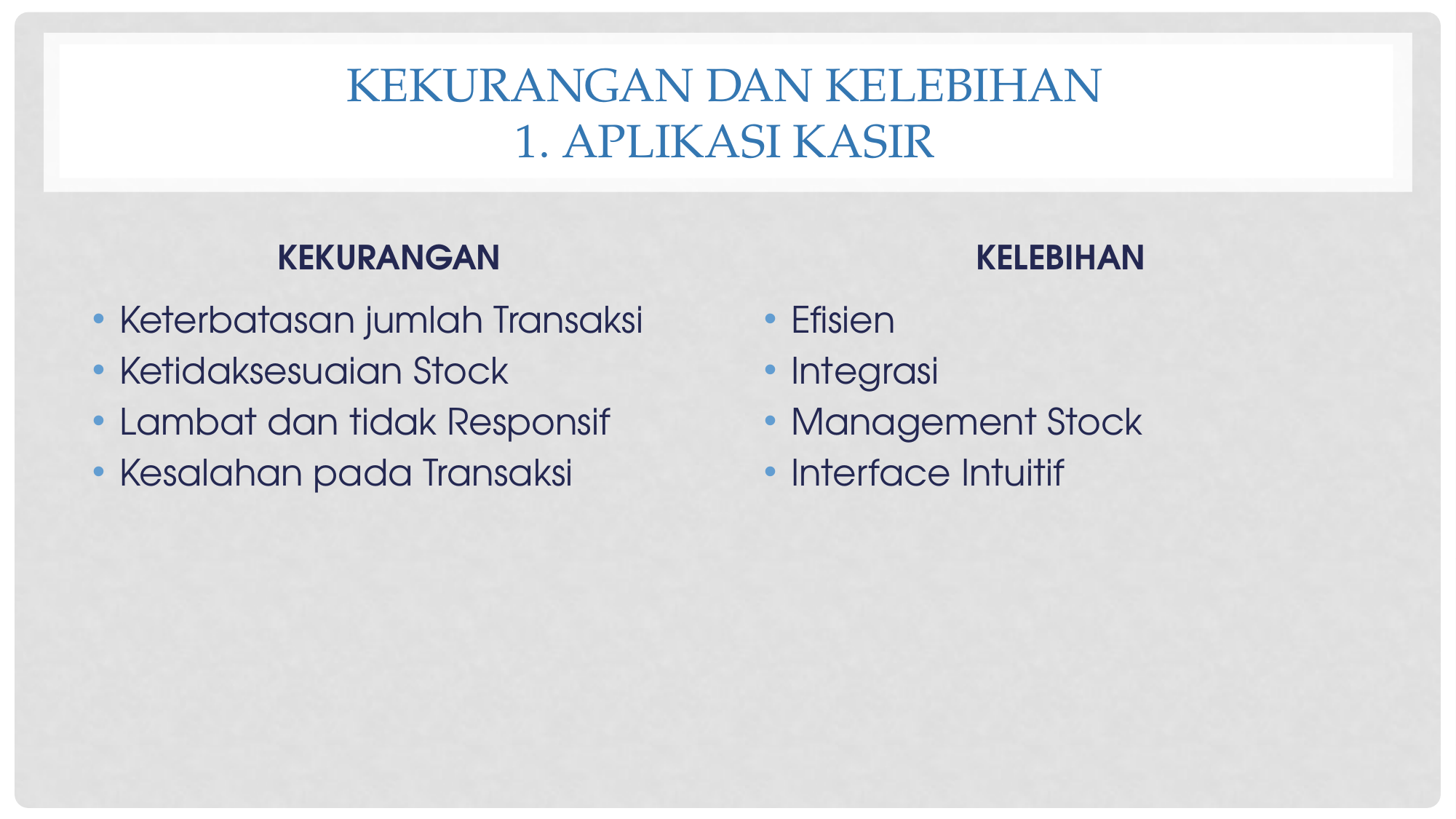

# Kekurangan dan kelebihan 1. aplikasi kasir
KEKURANGAN
KELEBIHAN
Keterbatasan jumlah Transaksi
Ketidaksesuaian Stock
Lambat dan tidak Responsif
Kesalahan pada Transaksi
Efisien
Integrasi
Management Stock
Interface Intuitif